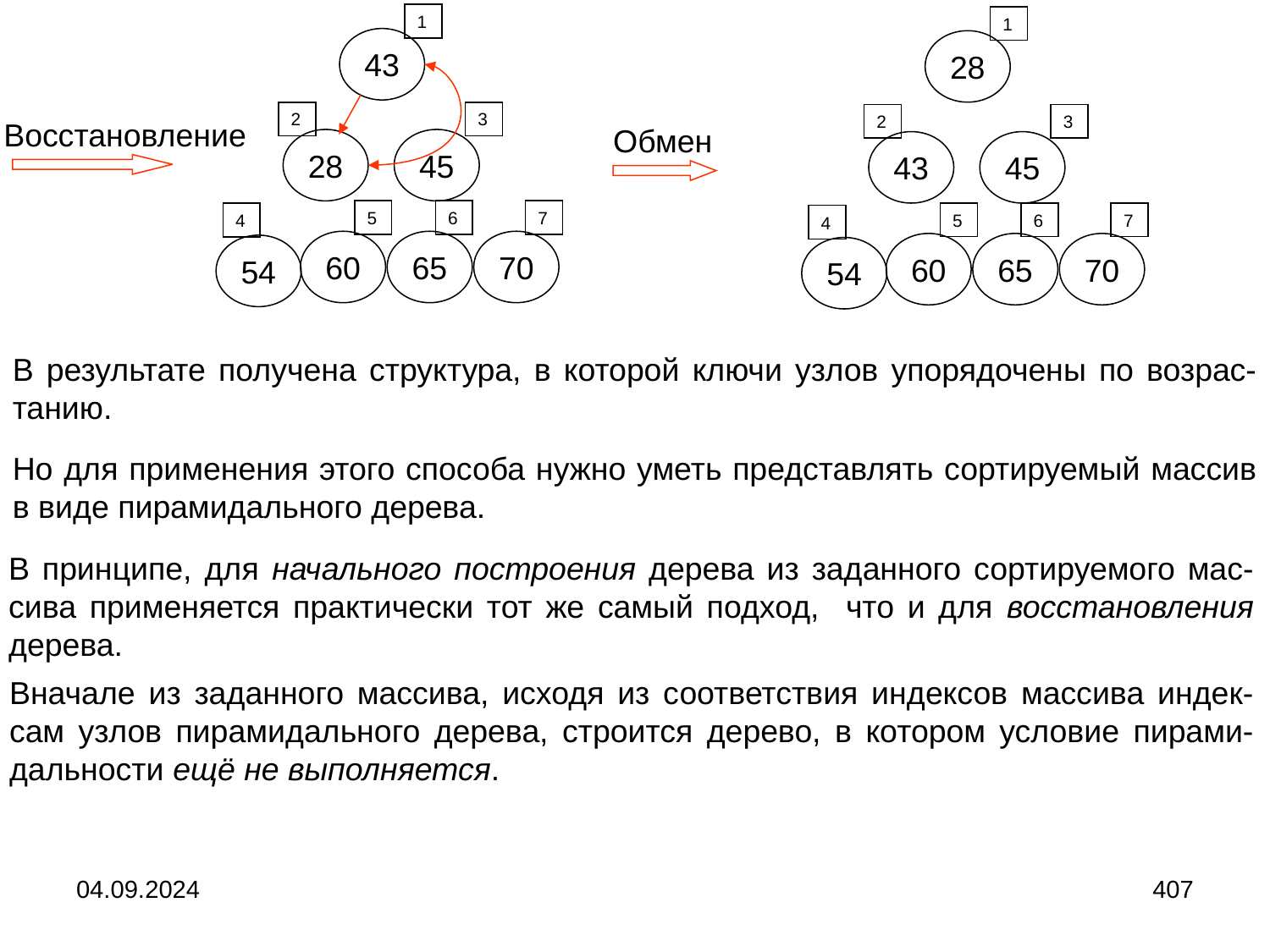

1
1
43
28

2
3
2
3
Восстановление
Обмен
28
45
43
45

5
6
7
5
6
7
4
4
60
65
70
60
65
70
54
54
В результате получена структура, в которой ключи узлов упорядочены по возрас-танию.
Но для применения этого способа нужно уметь представлять сортируемый массив в виде пирамидального дерева.
В принципе, для начального построения дерева из заданного сортируемого мас-сива применяется практически тот же самый подход,  что и для восстановления дерева.
Вначале из заданного массива, исходя из соответствия индексов массива индек-сам узлов пирамидального дерева, строится дерево, в котором условие пирами-дальности ещё не выполняется.
04.09.2024
407